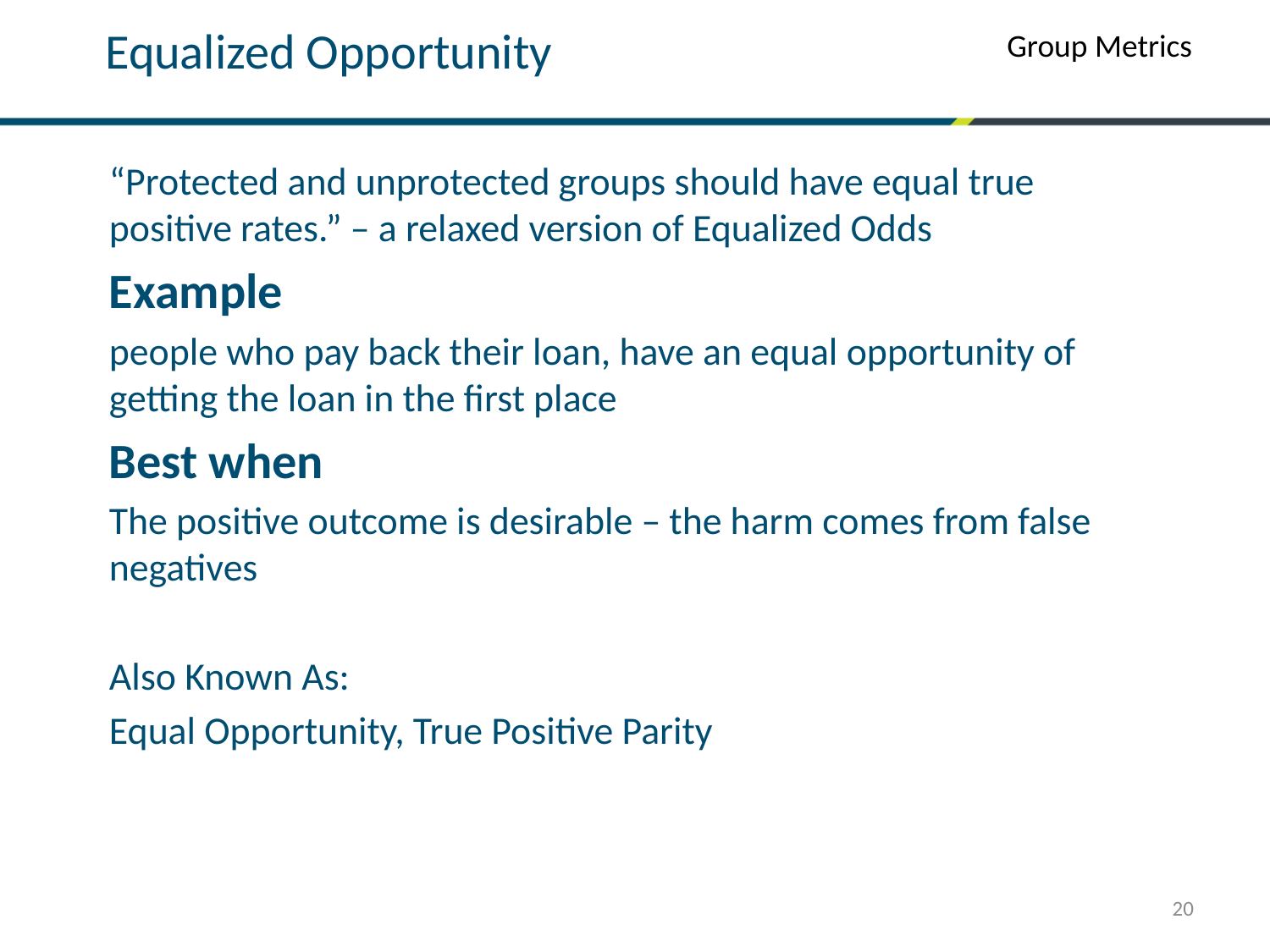

Equalized Opportunity
Group Metrics
“Protected and unprotected groups should have equal true positive rates.” – a relaxed version of Equalized Odds
Example
people who pay back their loan, have an equal opportunity of getting the loan in the first place
Best when
The positive outcome is desirable – the harm comes from false negatives

Also Known As:
Equal Opportunity, True Positive Parity
20